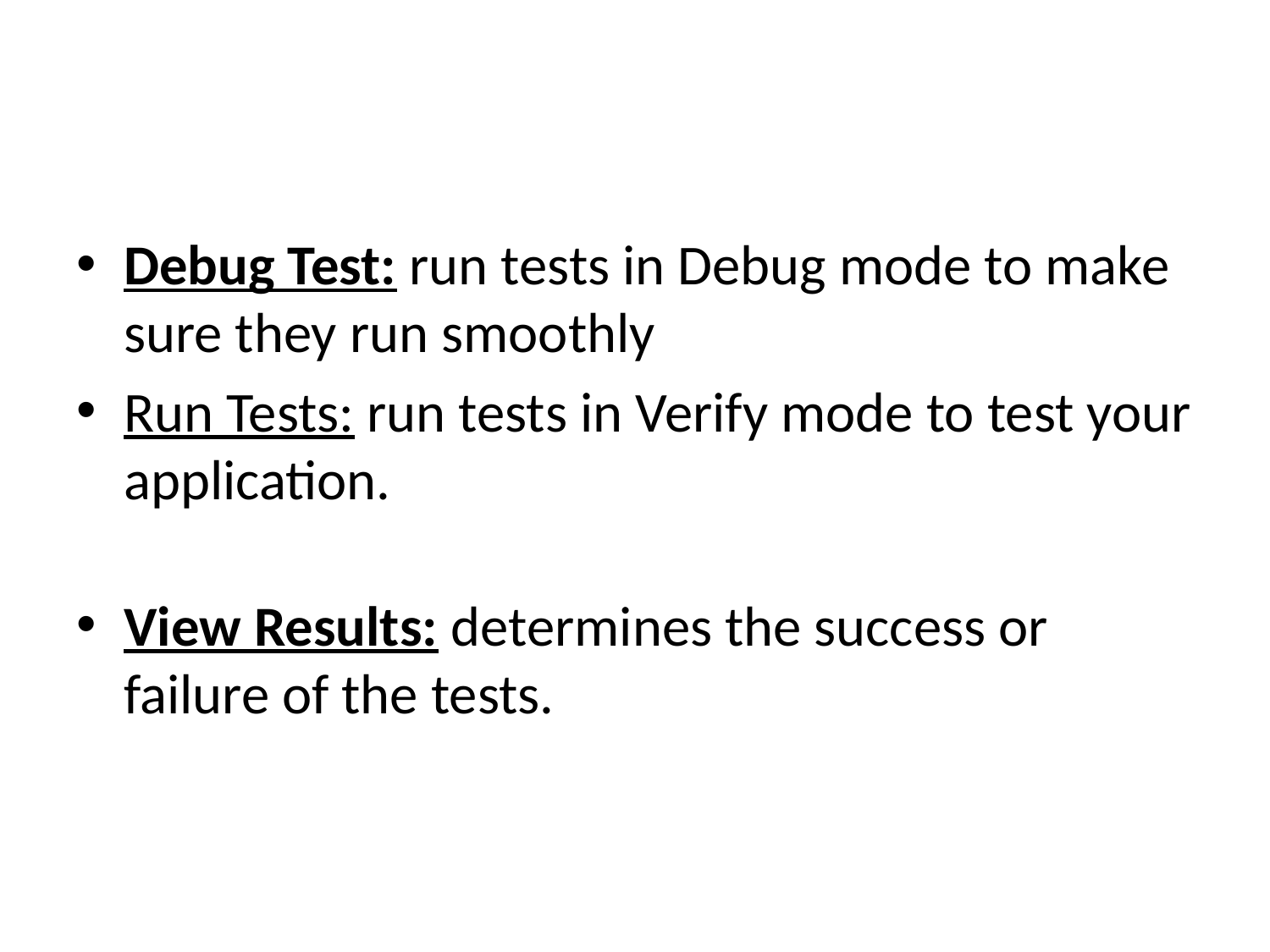

Debug Test: run tests in Debug mode to make sure they run smoothly
Run Tests: run tests in Verify mode to test your application.
View Results: determines the success or failure of the tests.